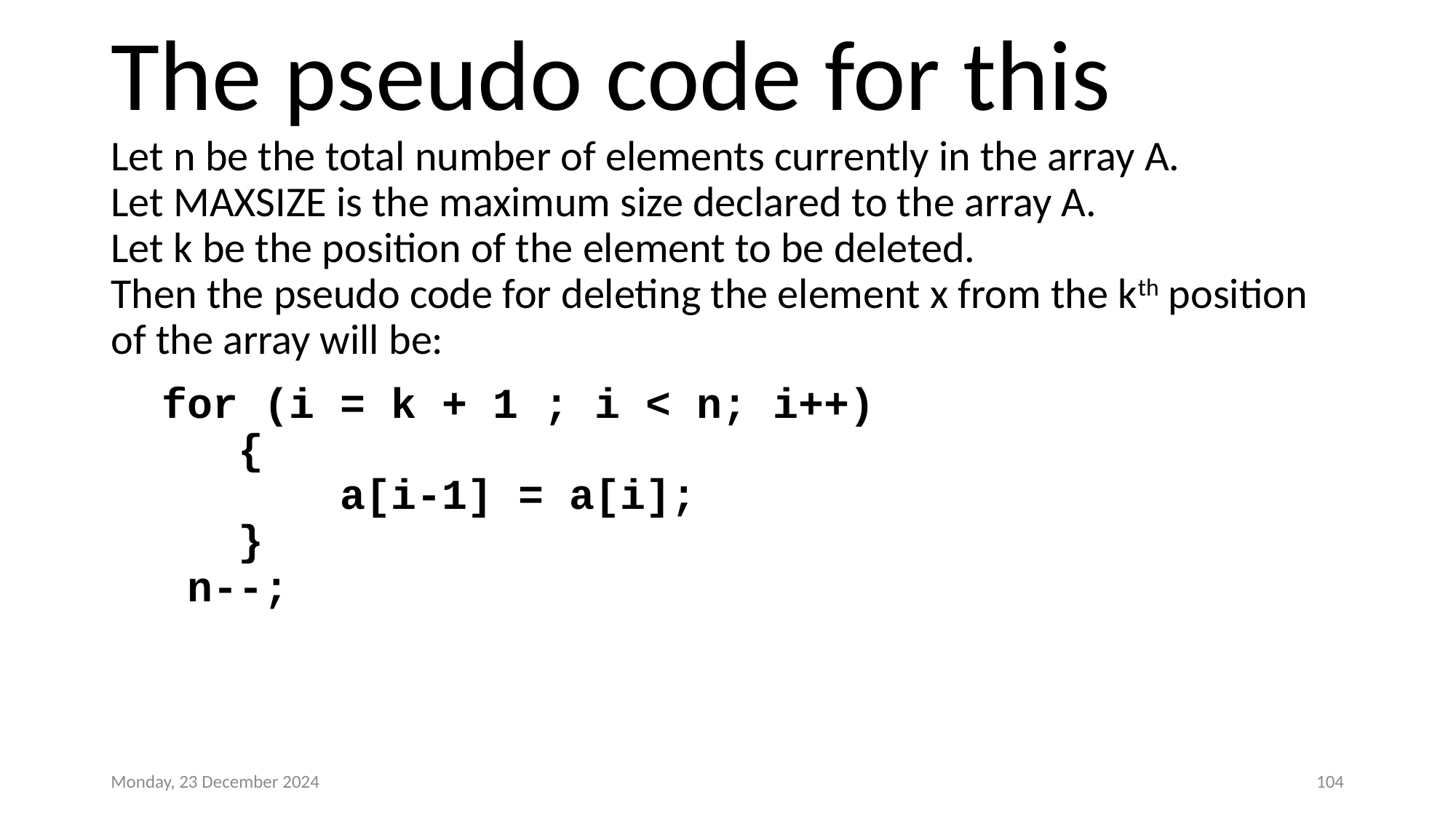

# The pseudo code for this
Let n be the total number of elements currently in the array A.
Let MAXSIZE is the maximum size declared to the array A.
Let k be the position of the element to be deleted.
Then the pseudo code for deleting the element x from the kth position of the array will be:

  for (i = k + 1 ; i < n; i++)
     {
         a[i-1] = a[i];
     }
   n--;
Monday, 23 December 2024
104